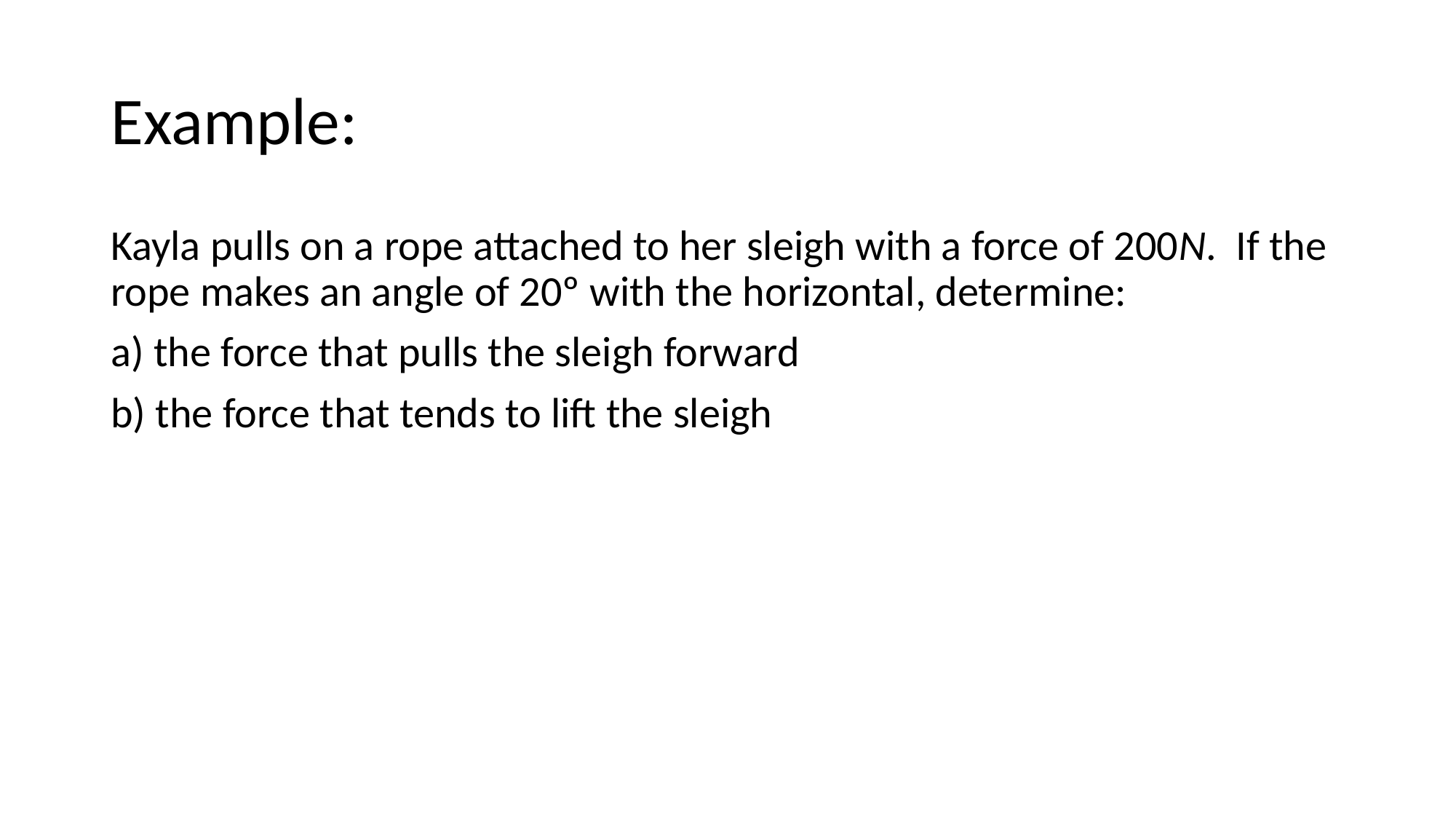

# Example:
Kayla pulls on a rope attached to her sleigh with a force of 200N.  If the rope makes an angle of 20º with the horizontal, determine:
a) the force that pulls the sleigh forward
b) the force that tends to lift the sleigh